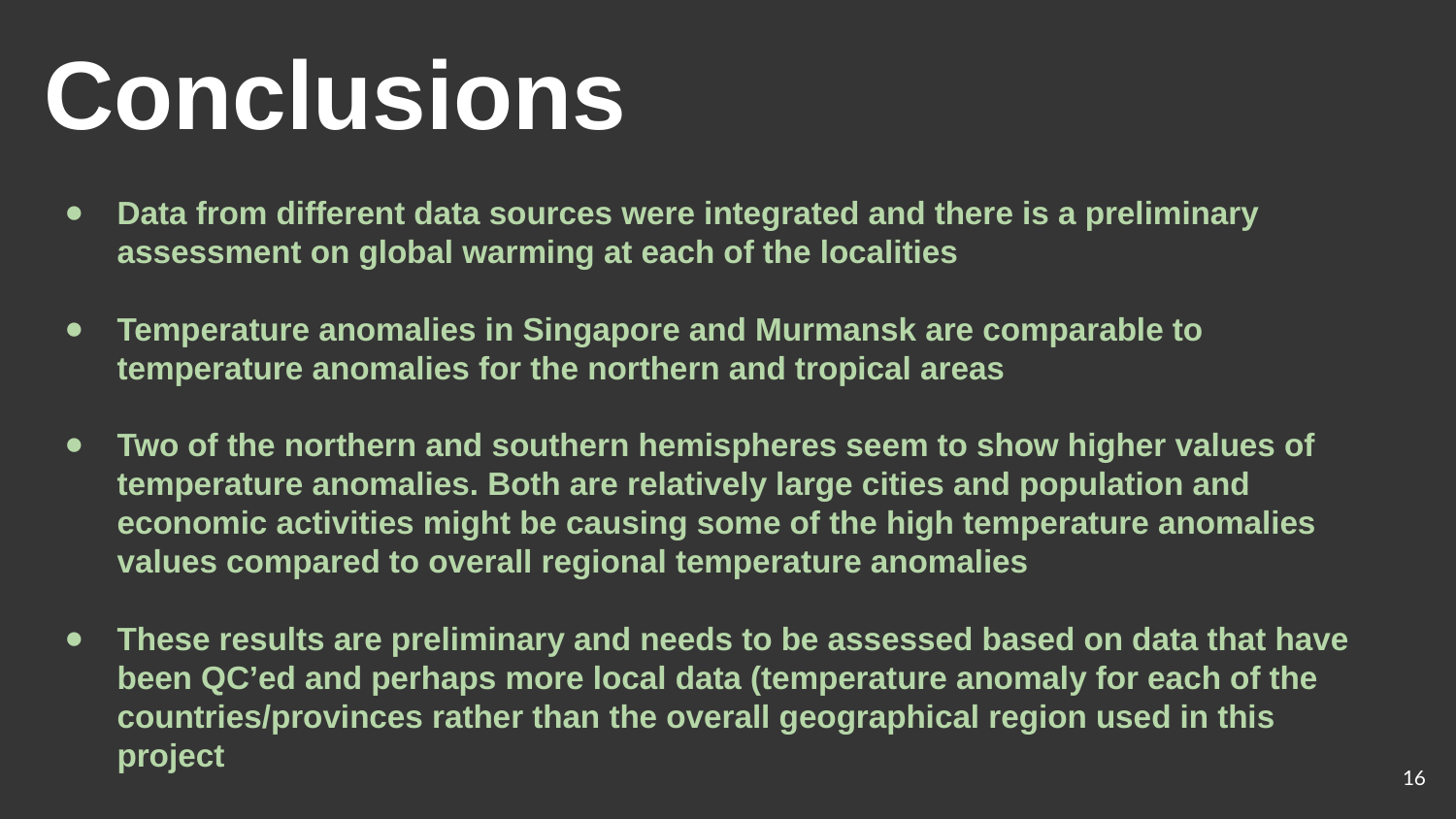

# Conclusions

Data from different data sources were integrated and there is a preliminary assessment on global warming at each of the localities

Temperature anomalies in Singapore and Murmansk are comparable to temperature anomalies for the northern and tropical areas

Two of the northern and southern hemispheres seem to show higher values of temperature anomalies. Both are relatively large cities and population and economic activities might be causing some of the high temperature anomalies values compared to overall regional temperature anomalies

These results are preliminary and needs to be assessed based on data that have been QC’ed and perhaps more local data (temperature anomaly for each of the countries/provinces rather than the overall geographical region used in this project

16